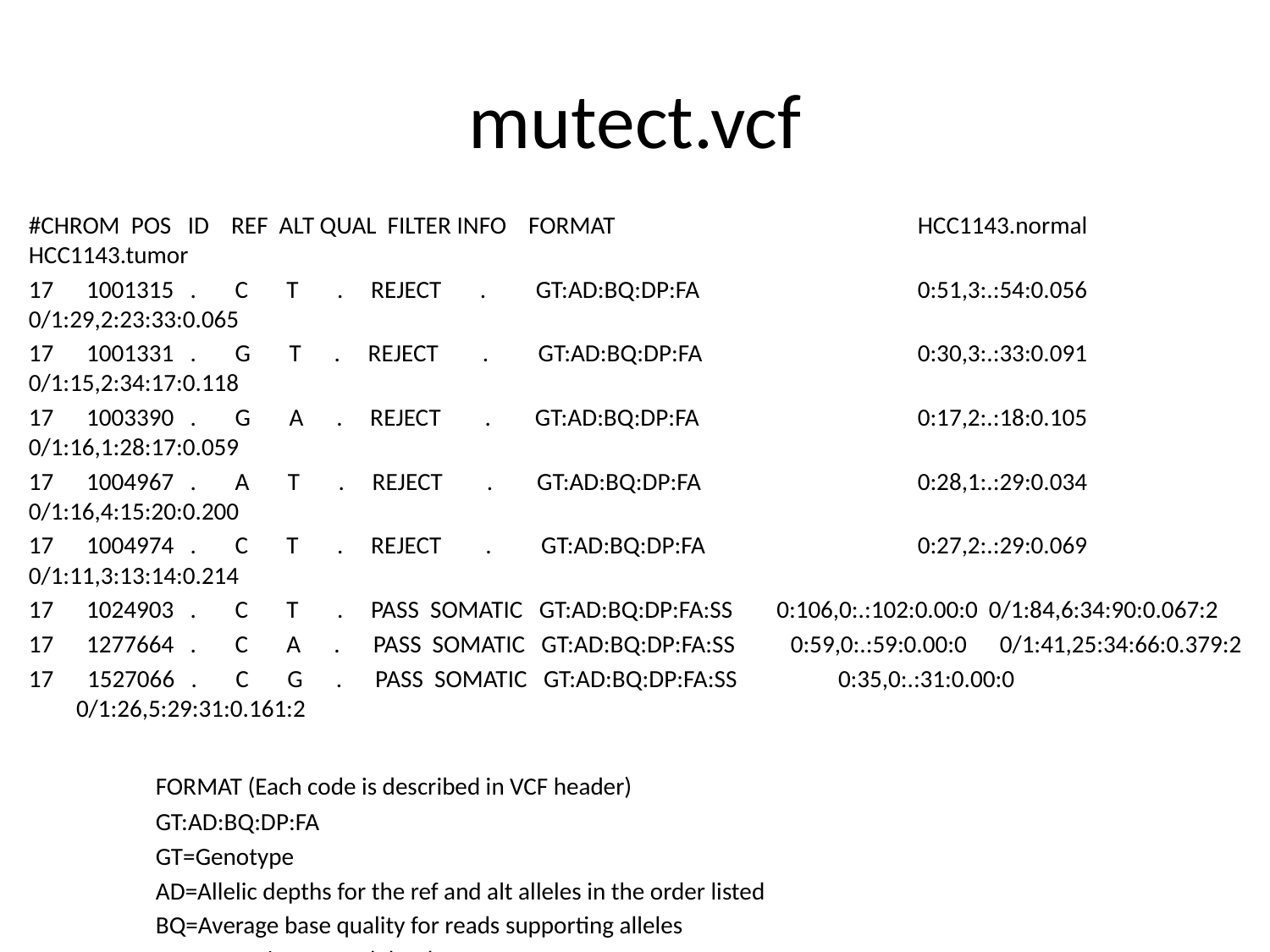

# mutect.vcf
#CHROM  POS   ID    REF  ALT QUAL  FILTER INFO    FORMAT          		HCC1143.normal  	     HCC1143.tumor
17      1001315   .       C       T       .     REJECT       .         GT:AD:BQ:DP:FA		0:51,3:.:54:0.056      0/1:29,2:23:33:0.065
17      1001331   .       G       T      .     REJECT        .         GT:AD:BQ:DP:FA  		0:30,3:.:33:0.091       0/1:15,2:34:17:0.118
17      1003390   .       G       A      .     REJECT        .        GT:AD:BQ:DP:FA  		0:17,2:.:18:0.105       0/1:16,1:28:17:0.059
17      1004967   .       A       T       .     REJECT        .        GT:AD:BQ:DP:FA  		0:28,1:.:29:0.034       0/1:16,4:15:20:0.200
17      1004974   .       C       T       .     REJECT        .         GT:AD:BQ:DP:FA  		0:27,2:.:29:0.069       0/1:11,3:13:14:0.214
17      1024903   .       C       T       .     PASS  SOMATIC   GT:AD:BQ:DP:FA:SS        0:106,0:.:102:0.00:0  0/1:84,6:34:90:0.067:2
17      1277664   .       C       A      .      PASS  SOMATIC   GT:AD:BQ:DP:FA:SS       	0:59,0:.:59:0.00:0      0/1:41,25:34:66:0.379:2
  1527066   .       C       G      .      PASS  SOMATIC   GT:AD:BQ:DP:FA:SS       	0:35,0:.:31:0.00:0      0/1:26,5:29:31:0.161:2

 	FORMAT (Each code is described in VCF header)
	GT:AD:BQ:DP:FA
	GT=Genotype
	AD=Allelic depths for the ref and alt alleles in the order listed
	BQ=Average base quality for reads supporting alleles
	DP=Approximate read depth
	FA=Allele fraction of the alternate allele with regard to reference
	SS=Variant status
	(0=wildtype,1=germline,2=somatic,3=LOH,4=post-transcriptional modification,5=unknown”)